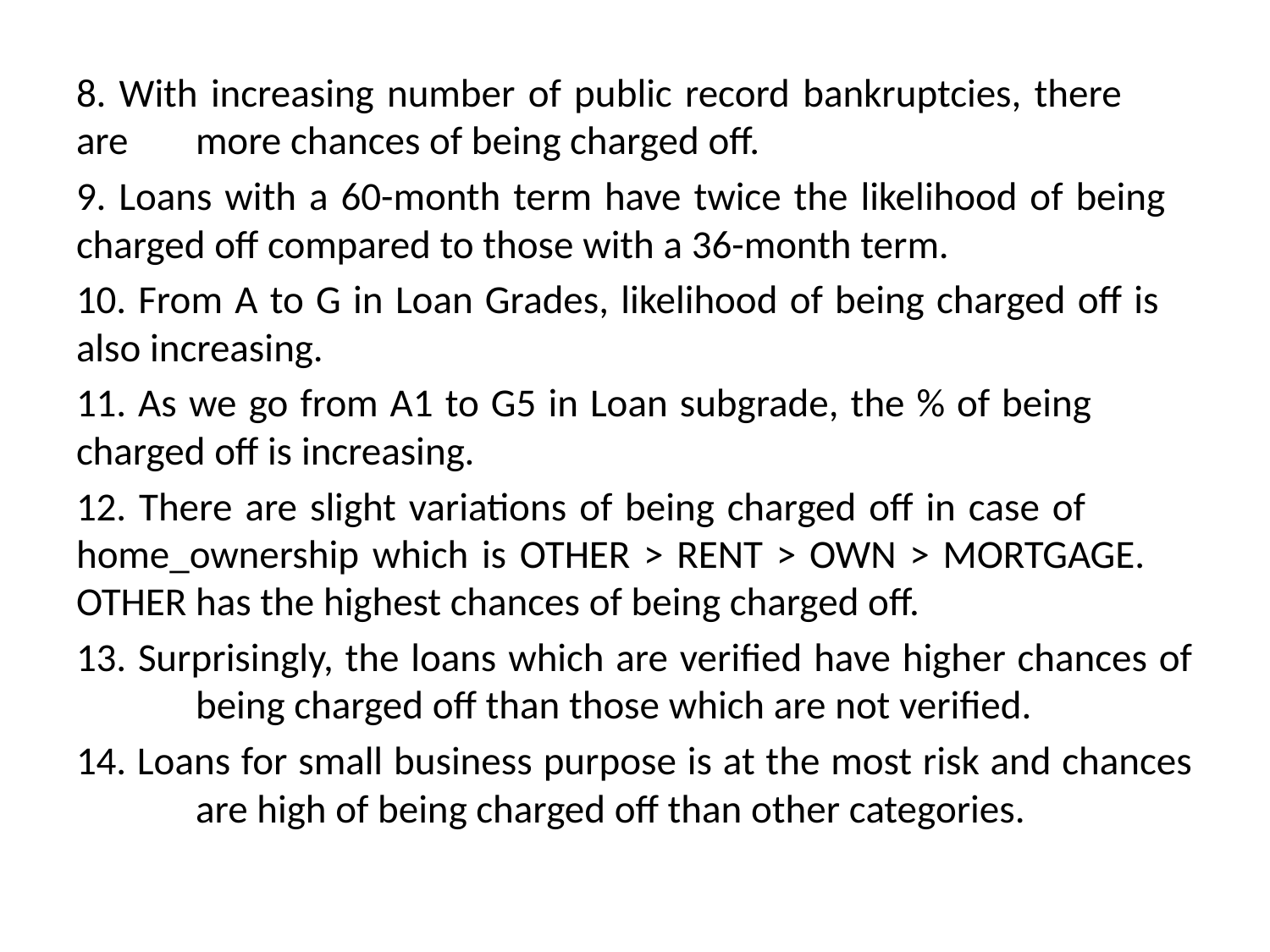

8. With increasing number of public record bankruptcies, there   	are 	more chances of being charged off.
9. Loans with a 60-month term have twice the likelihood of being 	charged off compared to those with a 36-month term.
10. From A to G in Loan Grades, likelihood of being charged off is 	also increasing.
11. As we go from A1 to G5 in Loan subgrade, the % of being 	charged off is increasing.
12. There are slight variations of being charged off in case of 	home_ownership which is OTHER > RENT > OWN > MORTGAGE. 	OTHER has the highest chances of being charged off.
13. Surprisingly, the loans which are verified have higher chances of 	being charged off than those which are not verified.
14. Loans for small business purpose is at the most risk and chances 	are high of being charged off than other categories.